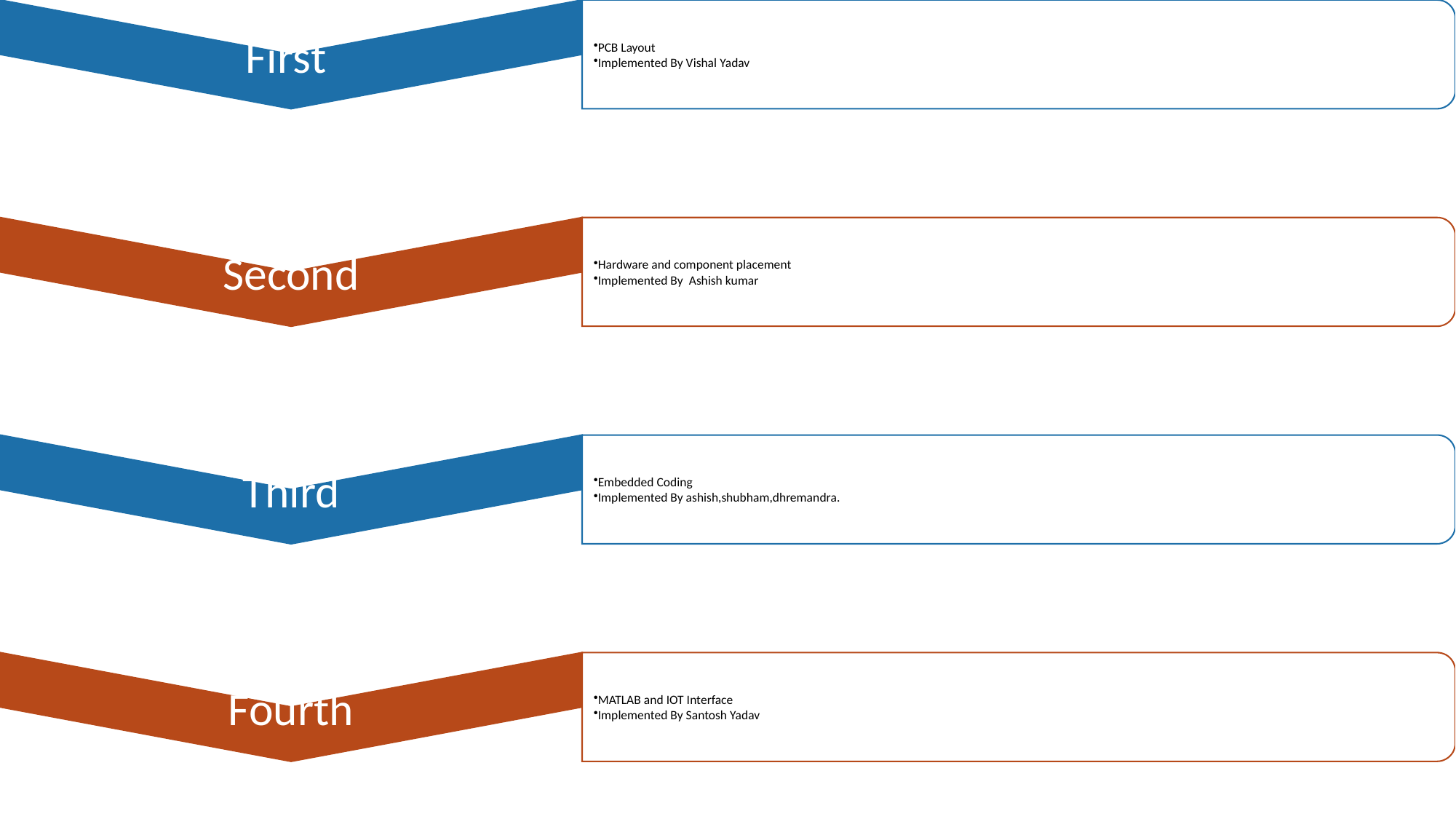

First
PCB Layout
Implemented By Vishal Yadav
Second
Hardware and component placement
Implemented By  Ashish kumar
Third
MATLAB and IOT Interface
Implemented By Santosh Yadav
Fourth
Implemented By ashish,shubham,dhremandra.
Embedded Coding